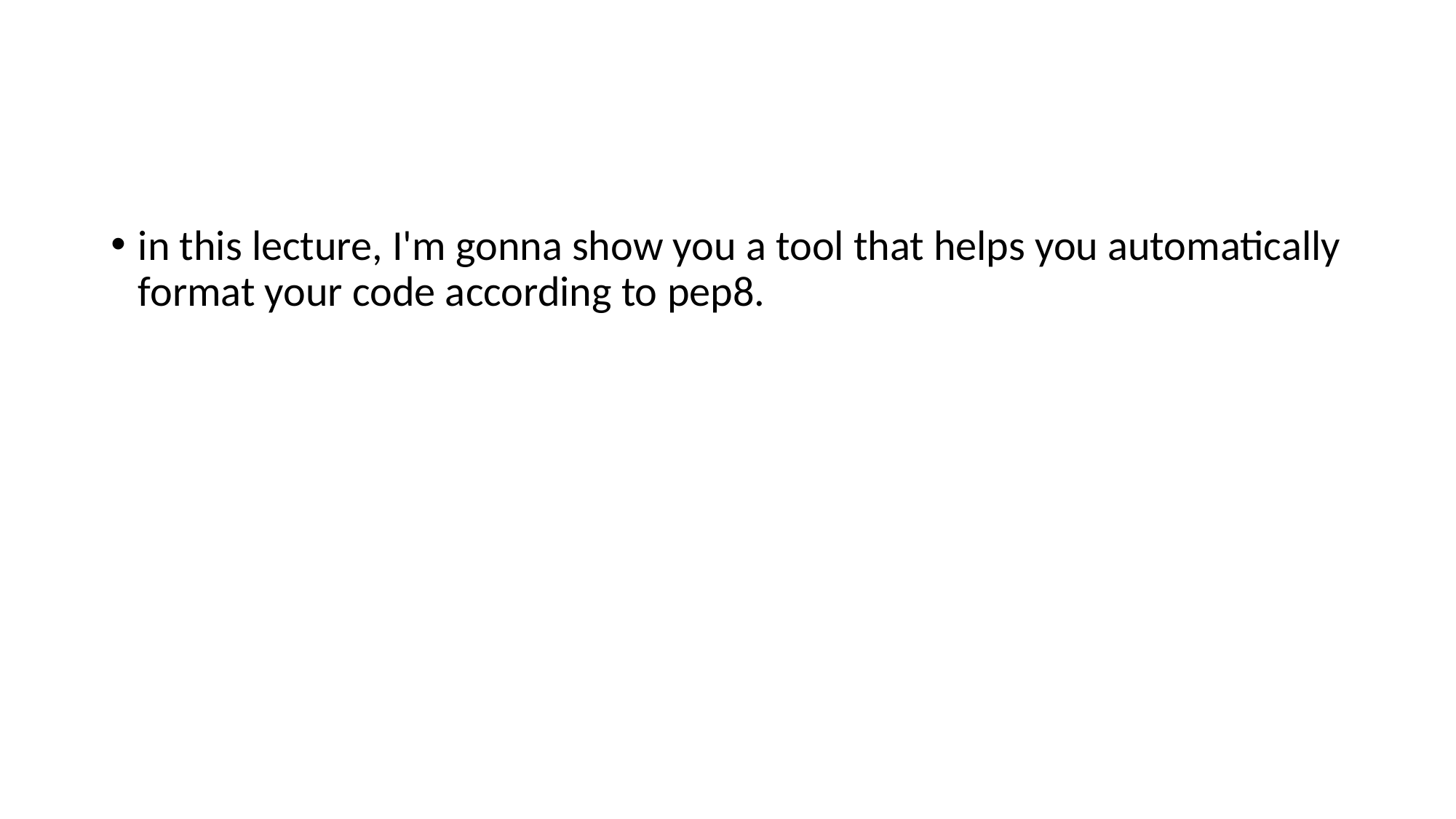

#
in this lecture, I'm gonna show you a tool that helps you automatically format your code according to pep8.